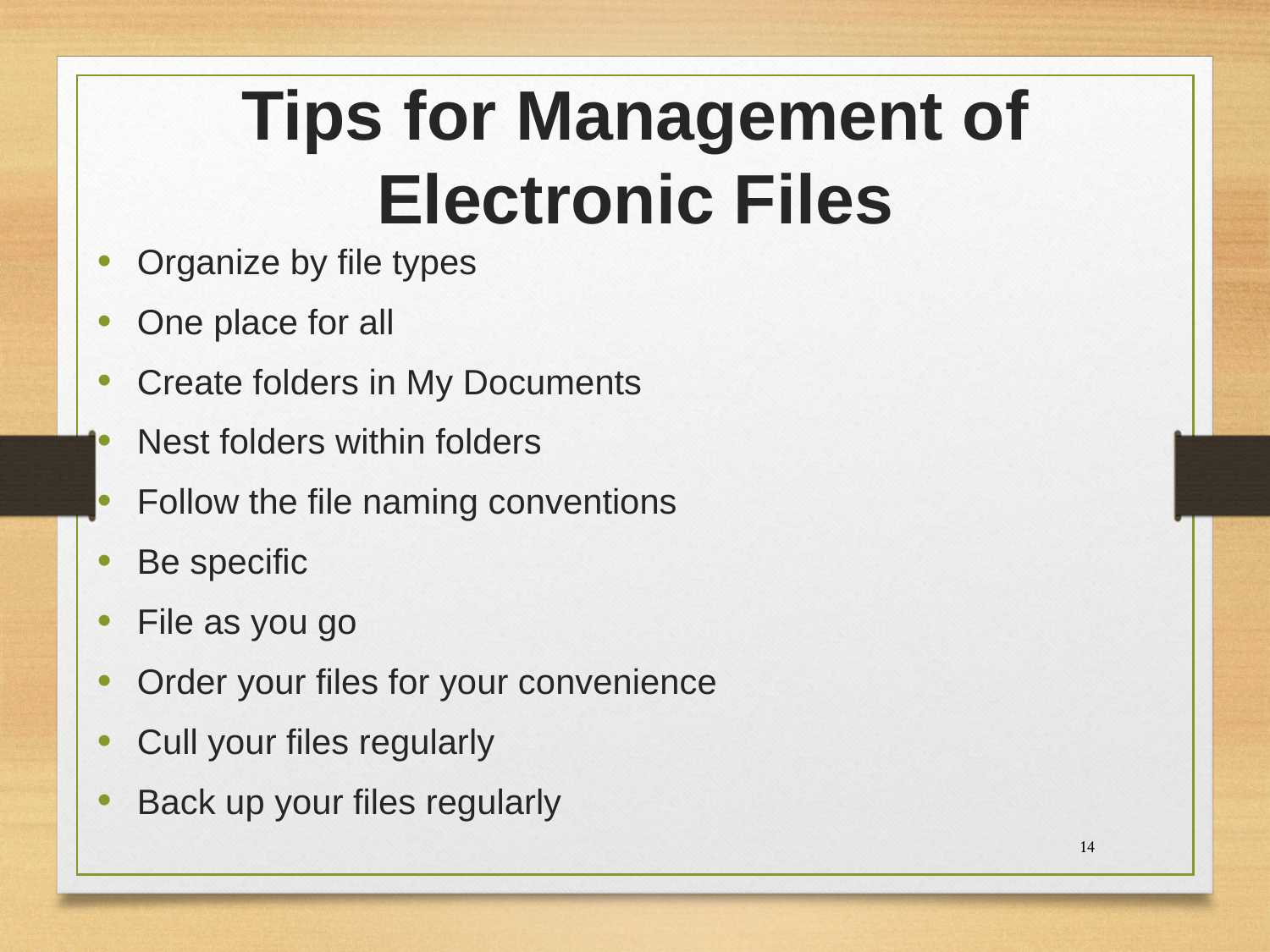

# Tips for Management of Electronic Files
Organize by file types
One place for all
Create folders in My Documents
Nest folders within folders
Follow the file naming conventions
Be specific
File as you go
Order your files for your convenience
Cull your files regularly
Back up your files regularly
14